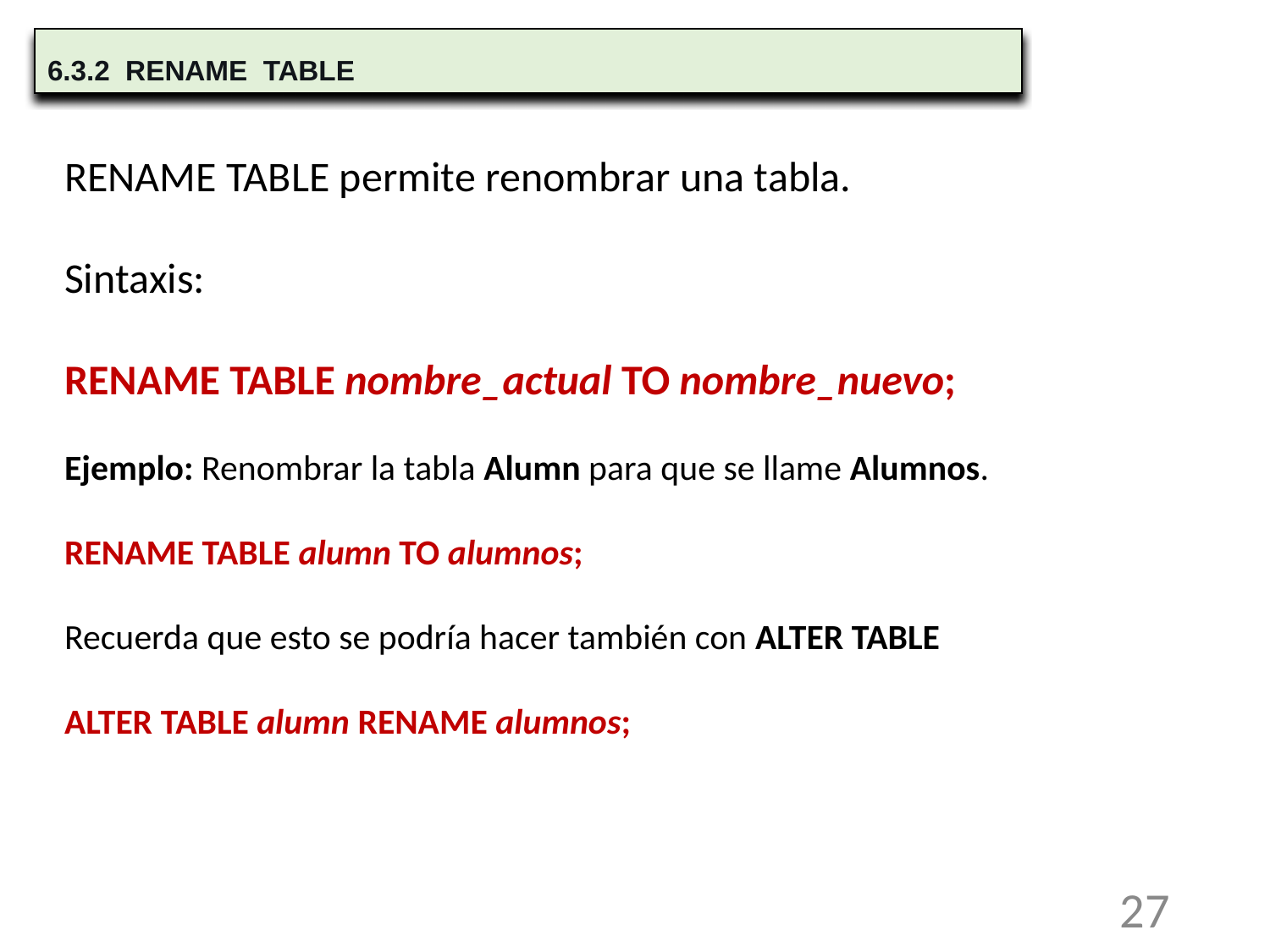

6.3.2  RENAME  TABLE
RENAME TABLE permite renombrar una tabla.

Sintaxis:

RENAME TABLE nombre_actual TO nombre_nuevo;

Ejemplo: Renombrar la tabla Alumn para que se llame Alumnos.

RENAME TABLE alumn TO alumnos;

Recuerda que esto se podría hacer también con ALTER TABLE

ALTER TABLE alumn RENAME alumnos;

27